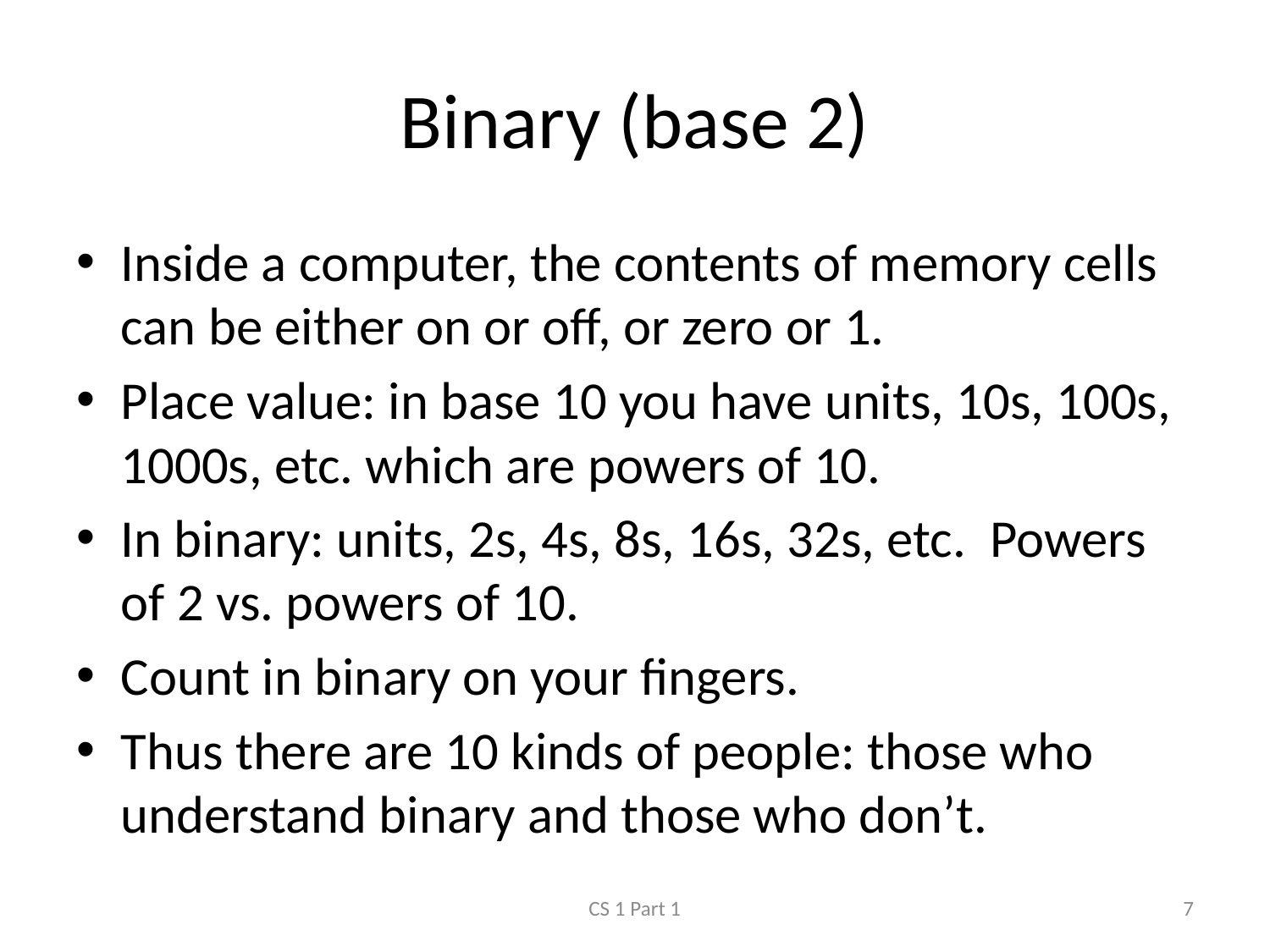

# Binary (base 2)
Inside a computer, the contents of memory cells can be either on or off, or zero or 1.
Place value: in base 10 you have units, 10s, 100s, 1000s, etc. which are powers of 10.
In binary: units, 2s, 4s, 8s, 16s, 32s, etc.  Powers of 2 vs. powers of 10.
Count in binary on your fingers.
Thus there are 10 kinds of people: those who understand binary and those who don’t.
CS 1 Part 1
7